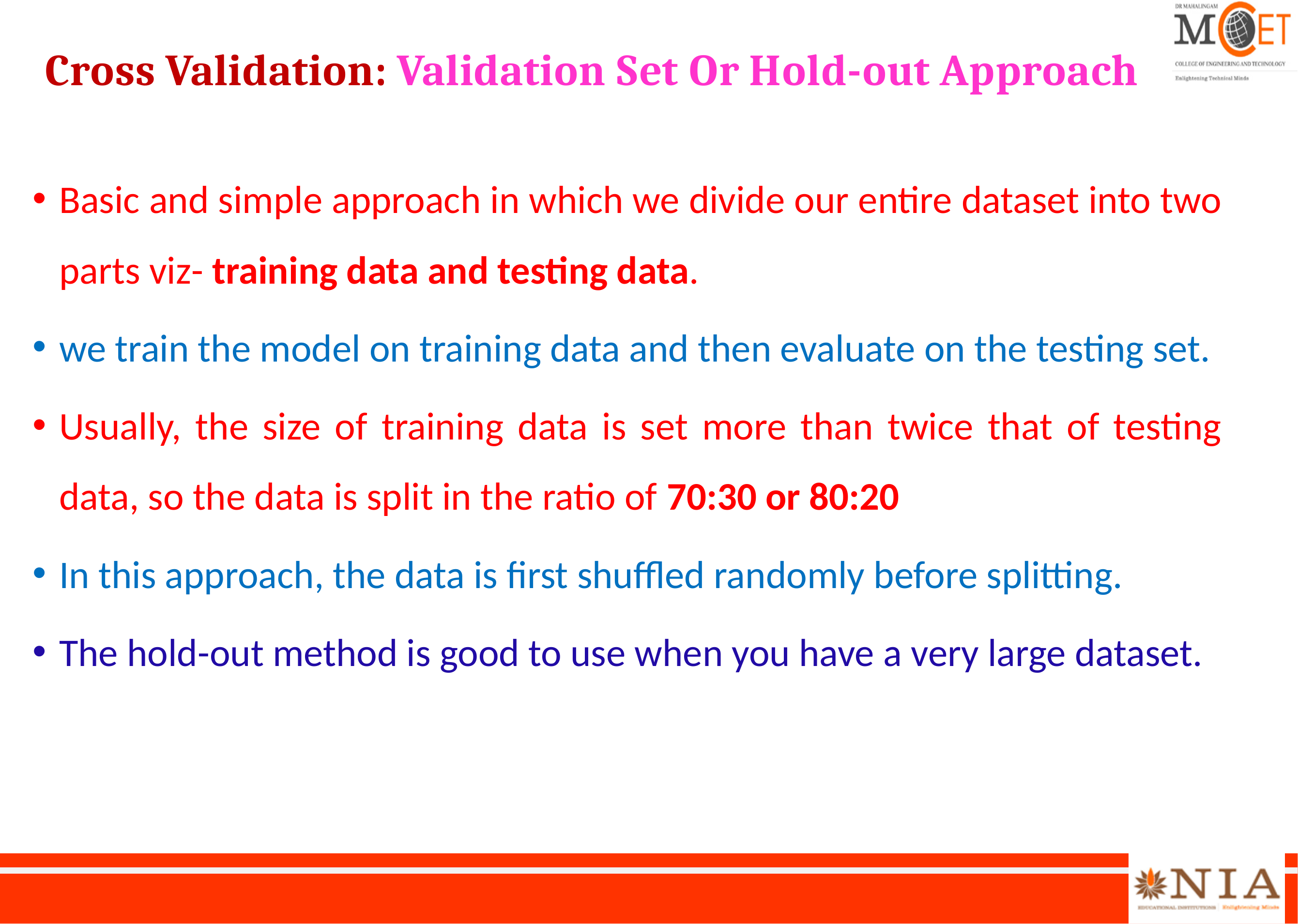

Cross Validation: Validation Set Or Hold-out Approach
Basic and simple approach in which we divide our entire dataset into two parts viz- training data and testing data.
we train the model on training data and then evaluate on the testing set.
Usually, the size of training data is set more than twice that of testing data, so the data is split in the ratio of 70:30 or 80:20
In this approach, the data is first shuffled randomly before splitting.
The hold-out method is good to use when you have a very large dataset.